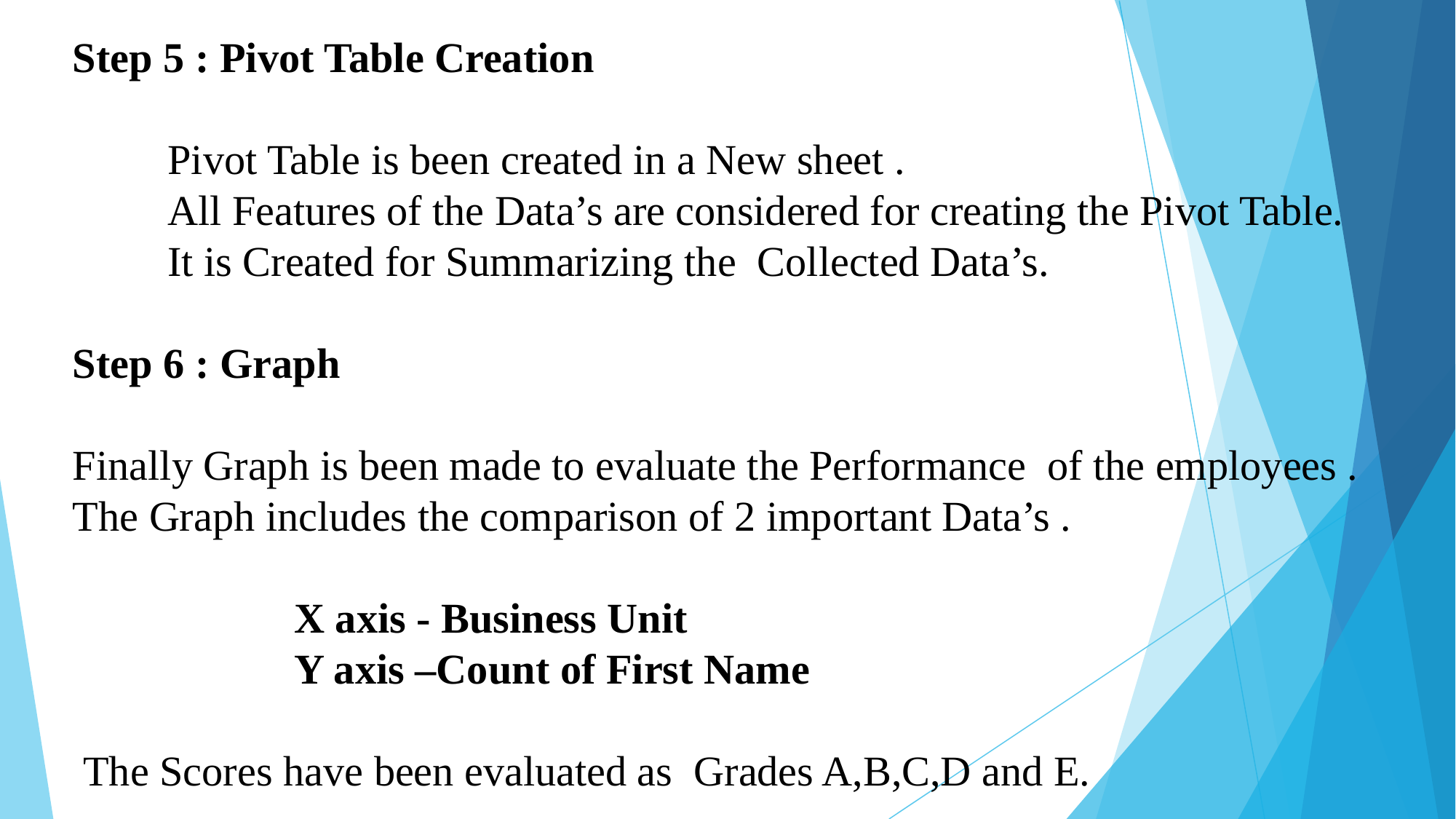

#
Step 5 : Pivot Table Creation

         Pivot Table is been created in a New sheet .
         All Features of the Data’s are considered for creating the Pivot Table.
         It is Created for Summarizing the  Collected Data’s.

Step 6 : Graph
Finally Graph is been made to evaluate the Performance  of the employees .
The Graph includes the comparison of 2 important Data’s .

                     X axis - Business Unit
                     Y axis –Count of First Name

 The Scores have been evaluated as  Grades A,B,C,D and E.